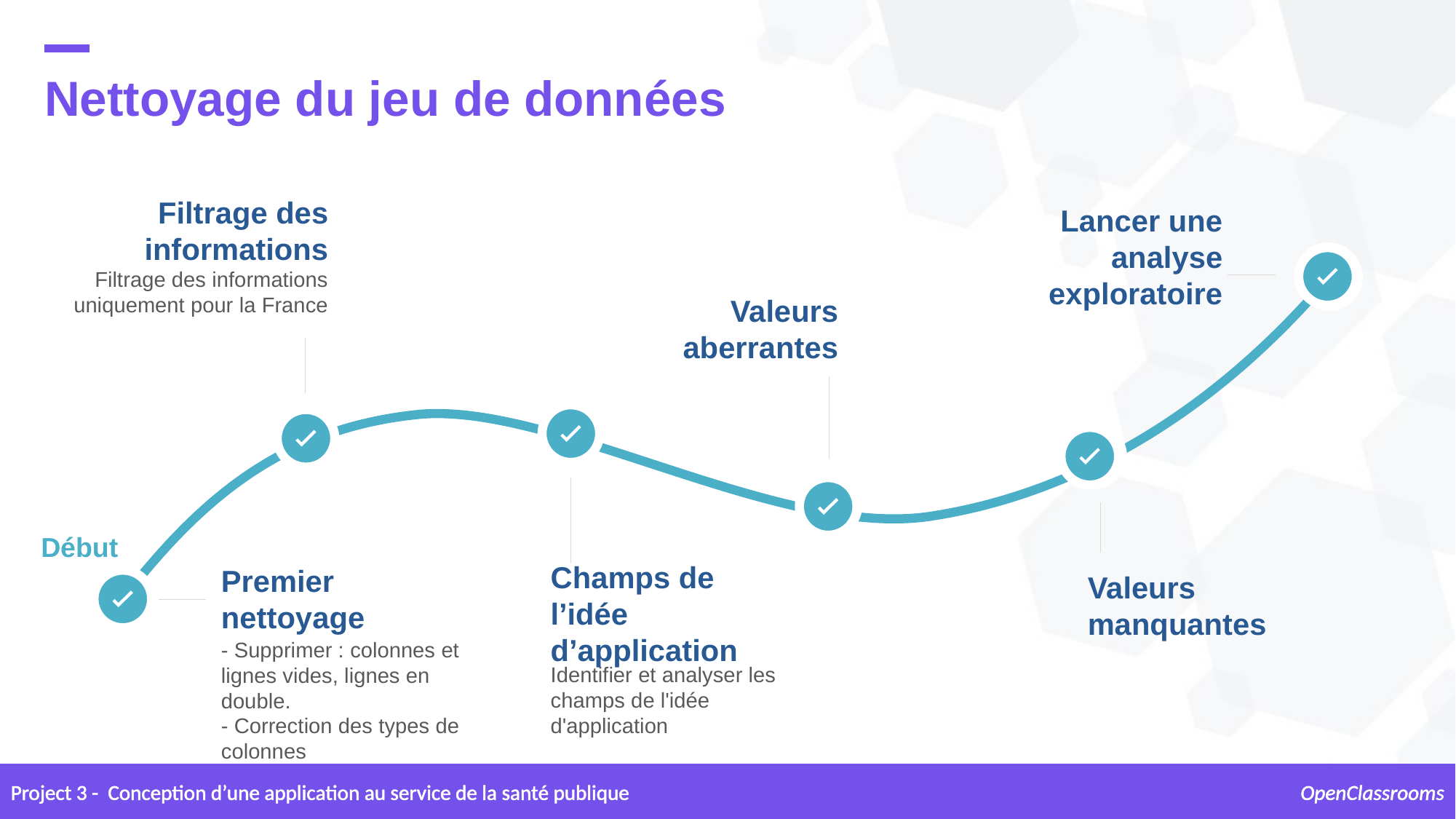

Nettoyage du jeu de données
Filtrage des informations
Lancer une analyse exploratoire

Filtrage des informations uniquement pour la France

Valeurs aberrantes

Début
Valeurs
manquantes

Champs de l’idée
d’application
Premier nettoyage

- Supprimer : colonnes et lignes vides, lignes en double.
- Correction des types de colonnes
Identifier et analyser les champs de l'idée d'application

Project 3 -  Conception d’une application au service de la santé publique
OpenClassrooms